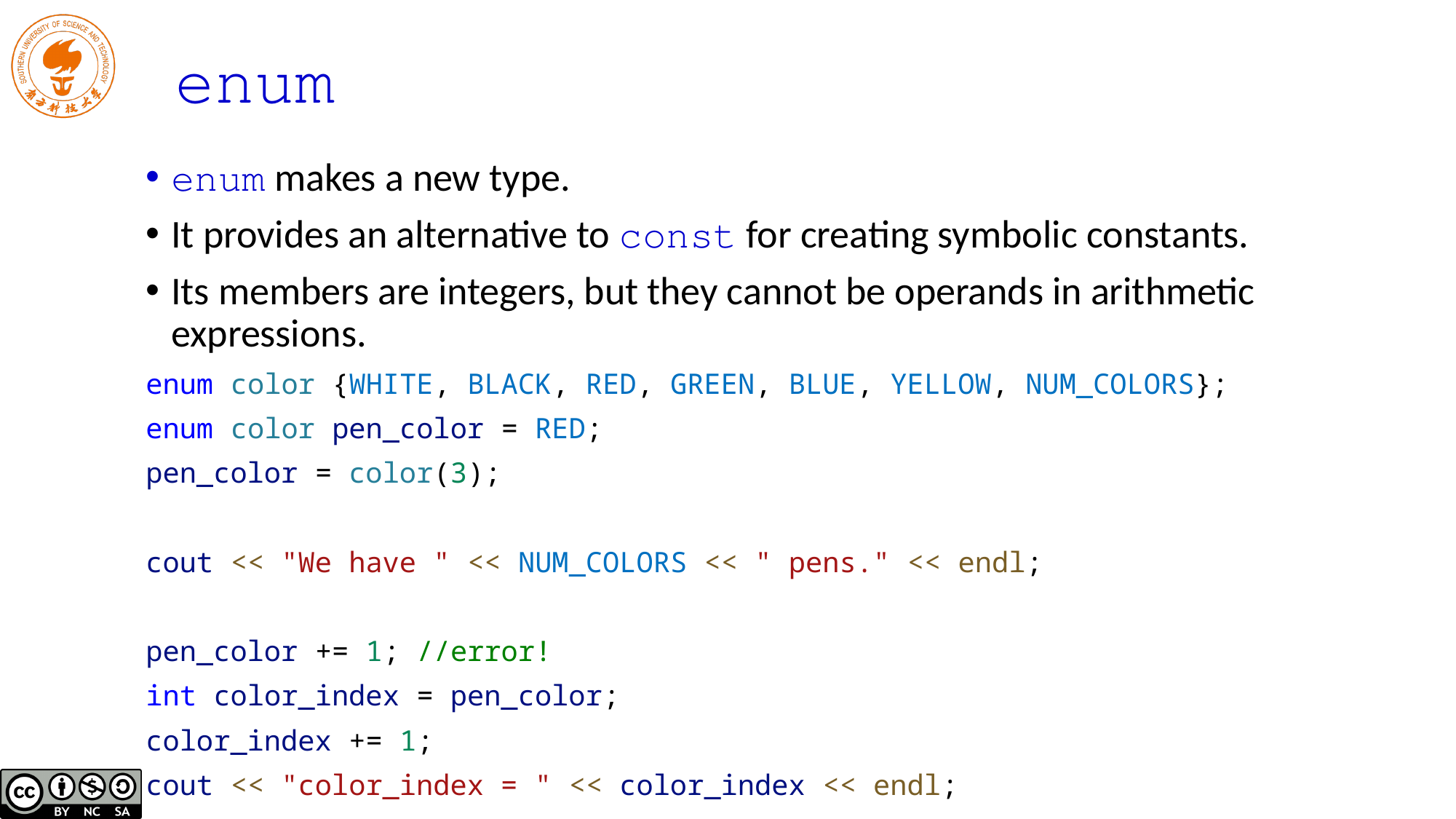

# enum
enum makes a new type.
It provides an alternative to const for creating symbolic constants.
Its members are integers, but they cannot be operands in arithmetic expressions.
enum color {WHITE, BLACK, RED, GREEN, BLUE, YELLOW, NUM_COLORS};
enum color pen_color = RED;
pen_color = color(3);

cout << "We have " << NUM_COLORS << " pens." << endl;

pen_color += 1; //error!
int color_index = pen_color;
color_index += 1;
cout << "color_index = " << color_index << endl;